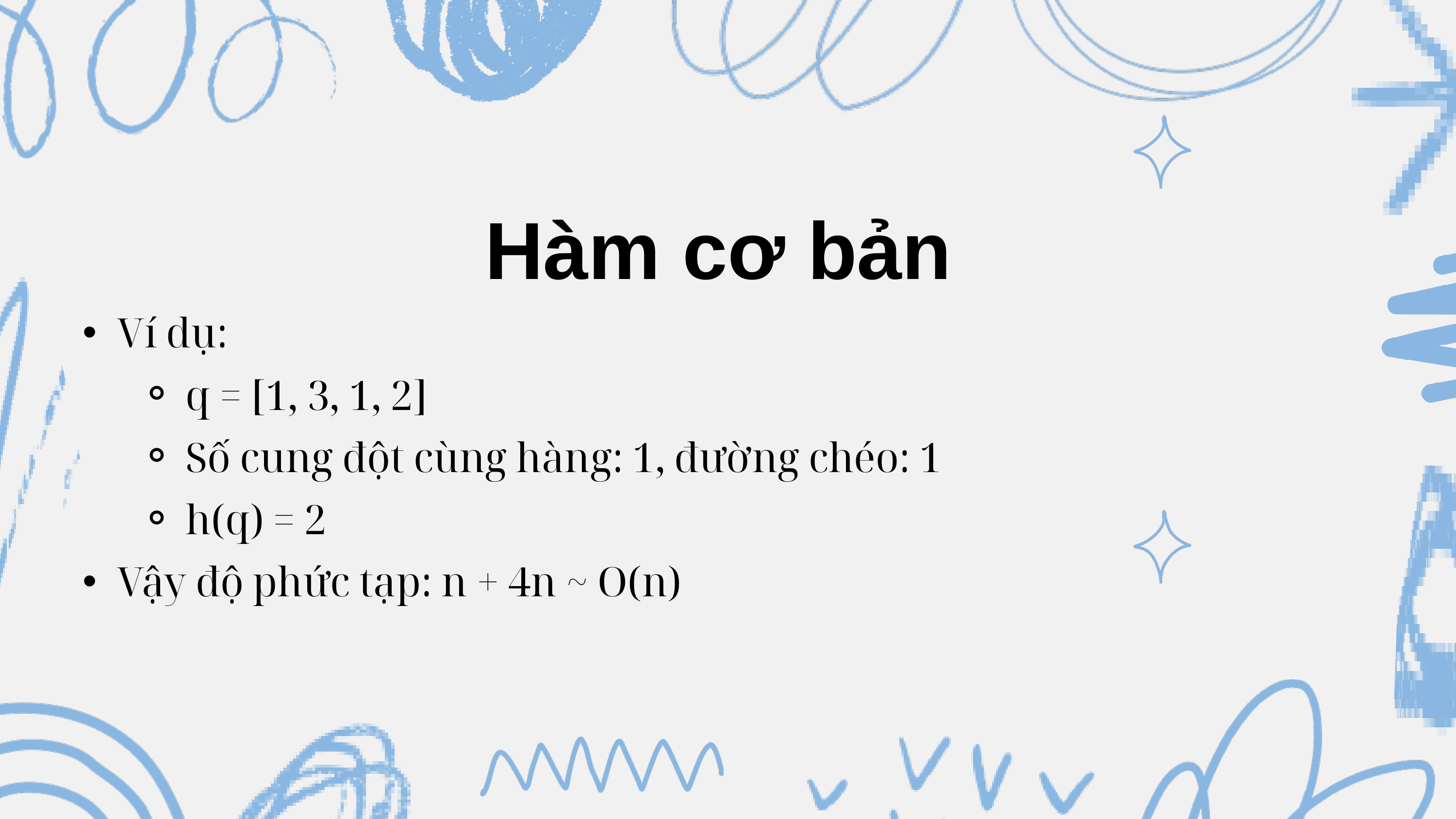

Hàm cơ bản

Ví dụ:
q = [1, 3, 1, 2]
Số cung đột cùng hàng: 1, đường chéo: 1
h(q) = 2
Vậy độ phức tạp: n + 4n ~ O(n)